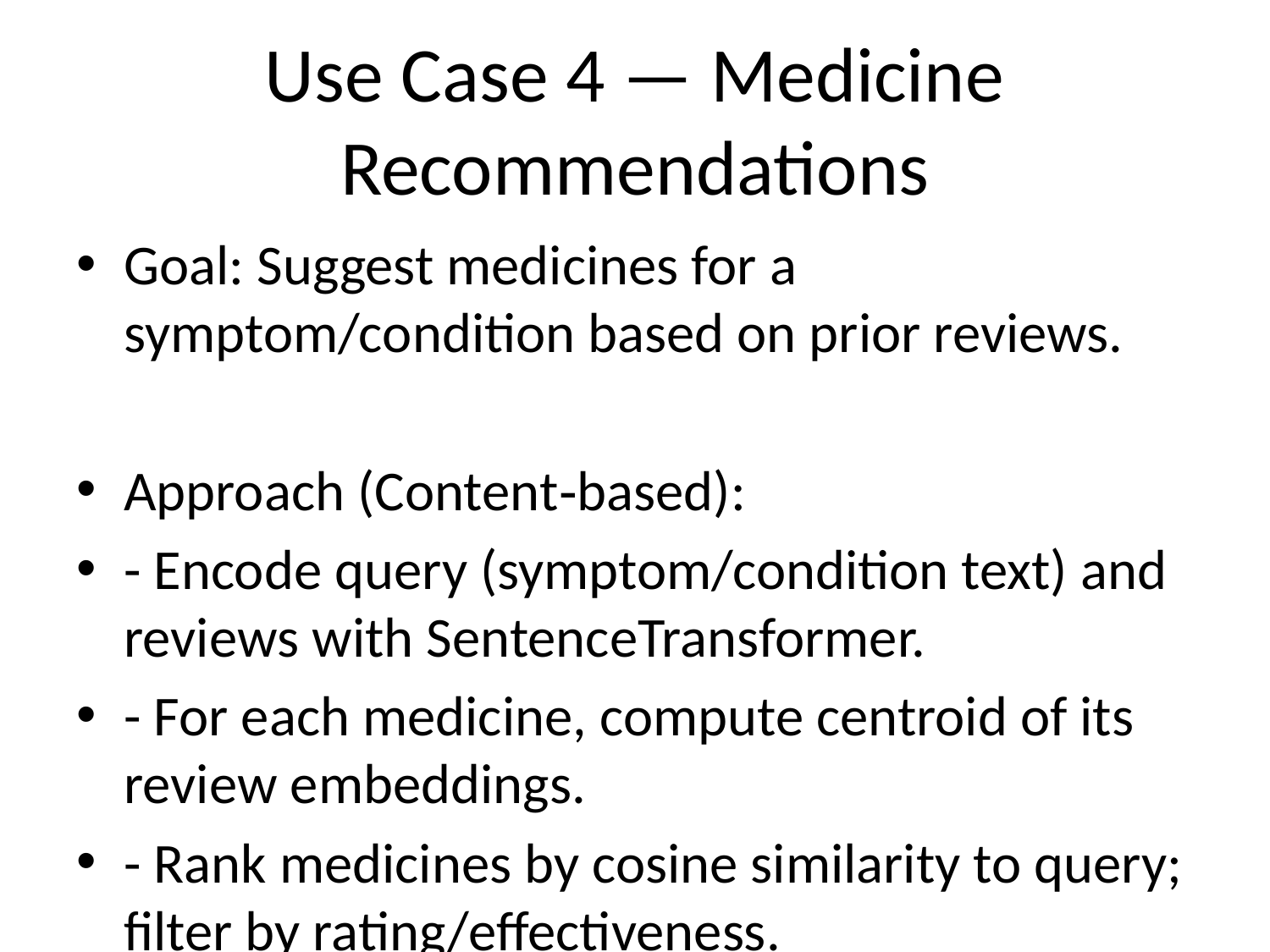

# Use Case 4 — Medicine Recommendations
Goal: Suggest medicines for a symptom/condition based on prior reviews.

Approach (Content‑based):
- Encode query (symptom/condition text) and reviews with SentenceTransformer.
- For each medicine, compute centroid of its review embeddings.
- Rank medicines by cosine similarity to query; filter by rating/effectiveness.

Evaluation (offline proxies):
- Recall@K using held‑out positive reviews; coverage/diversity.
Extensions:
- Add simple collaborative filtering from user–medicine interactions when available.